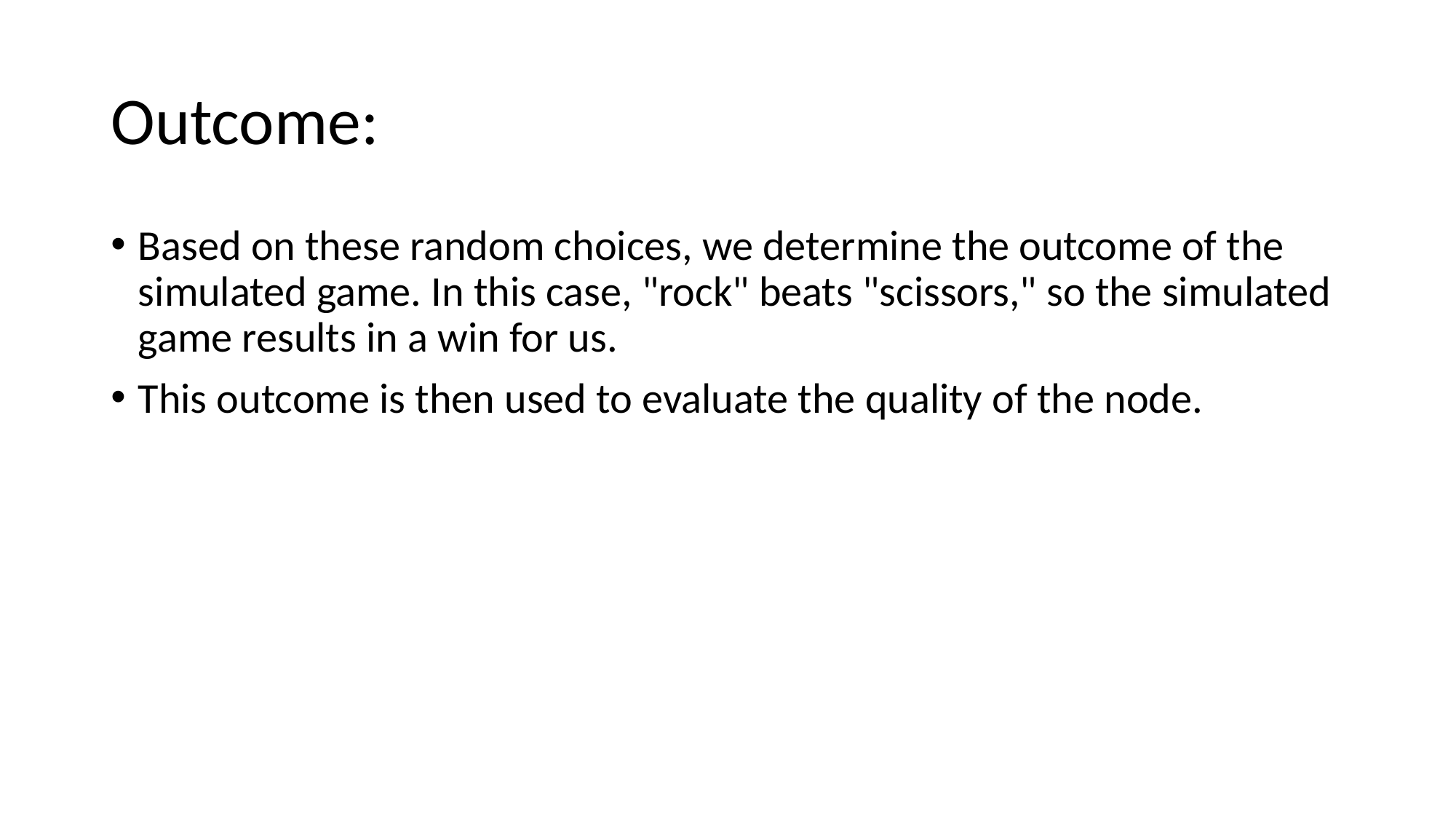

# Outcome:
Based on these random choices, we determine the outcome of the simulated game. In this case, "rock" beats "scissors," so the simulated game results in a win for us.
This outcome is then used to evaluate the quality of the node.